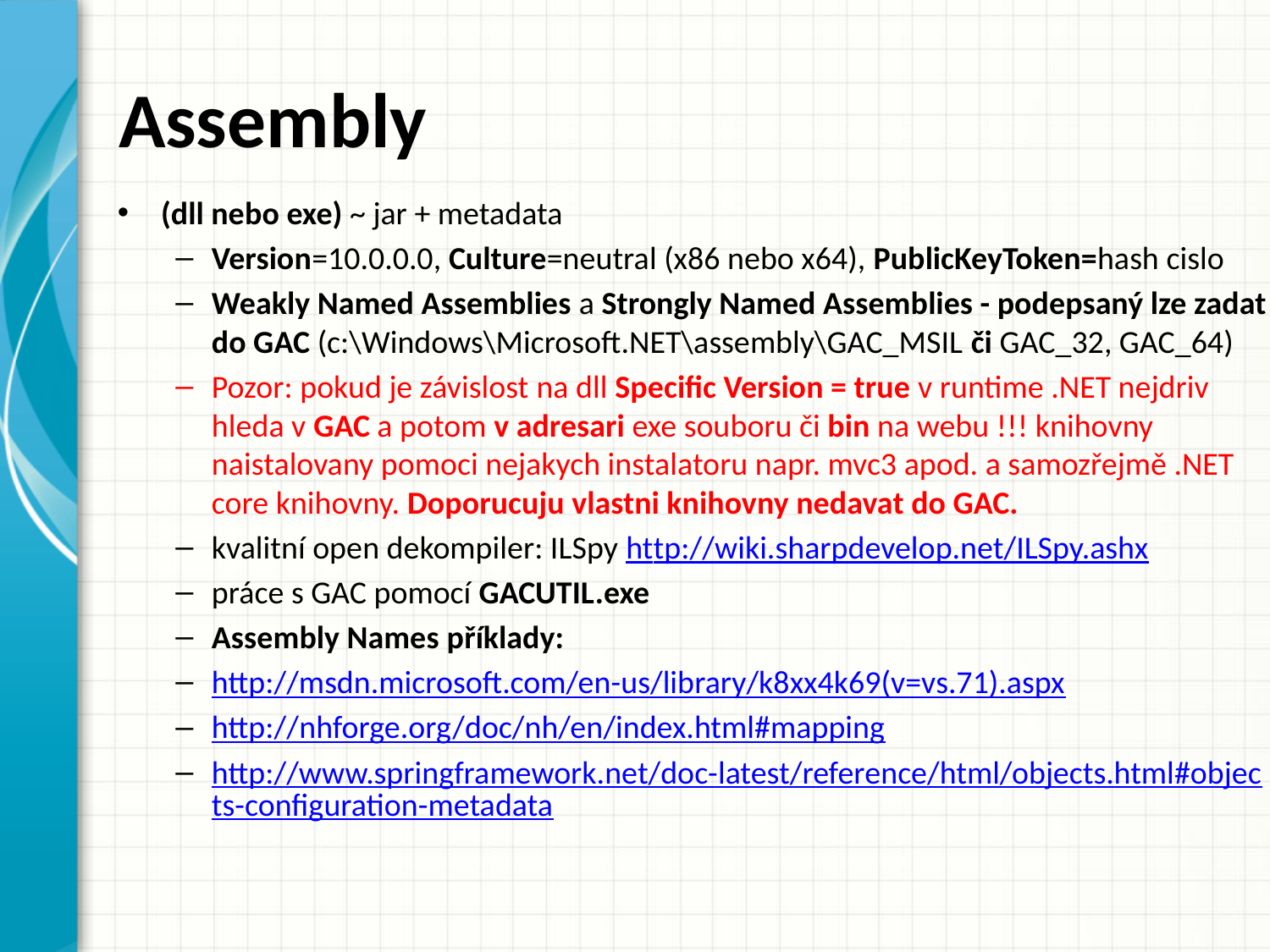

# Assembly
(dll nebo exe) ~ jar + metadata
Version=10.0.0.0, Culture=neutral (x86 nebo x64), PublicKeyToken=hash cislo
Weakly Named Assemblies a Strongly Named Assemblies - podepsaný lze zadat do GAC (c:\Windows\Microsoft.NET\assembly\GAC_MSIL či GAC_32, GAC_64)
Pozor: pokud je závislost na dll Specific Version = true v runtime .NET nejdriv hleda v GAC a potom v adresari exe souboru či bin na webu !!! knihovny naistalovany pomoci nejakych instalatoru napr. mvc3 apod. a samozřejmě .NET core knihovny. Doporucuju vlastni knihovny nedavat do GAC.
kvalitní open dekompiler: ILSpy http://wiki.sharpdevelop.net/ILSpy.ashx
práce s GAC pomocí GACUTIL.exe
Assembly Names příklady:
http://msdn.microsoft.com/en-us/library/k8xx4k69(v=vs.71).aspx
http://nhforge.org/doc/nh/en/index.html#mapping
http://www.springframework.net/doc-latest/reference/html/objects.html#objects-configuration-metadata